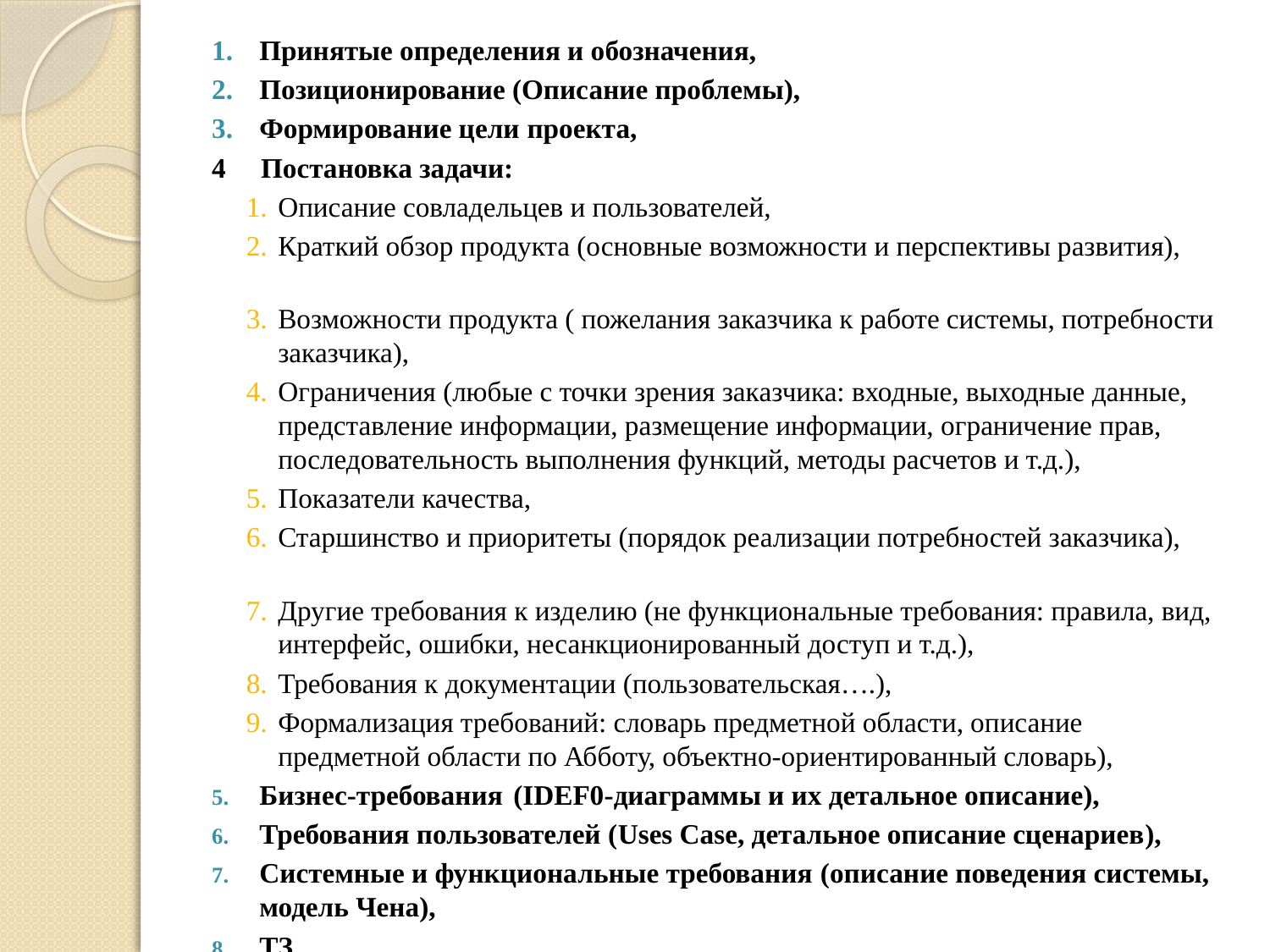

Принятые определения и обозначения,
Позиционирование (Описание проблемы),
Формирование цели проекта,
4     Постановка задачи:
Описание совладельцев и пользователей,
Краткий обзор продукта (основные возможности и перспективы развития),
Возможности продукта ( пожелания заказчика к работе системы, потребности заказчика),
Ограничения (любые с точки зрения заказчика: входные, выходные данные, представление информации, размещение информации, ограничение прав, последовательность выполнения функций, методы расчетов и т.д.),
Показатели качества,
Старшинство и приоритеты (порядок реализации потребностей заказчика),
Другие требования к изделию (не функциональные требования: правила, вид, интерфейс, ошибки, несанкционированный доступ и т.д.),
Требования к документации (пользовательская….),
Формализация требований: словарь предметной области, описание предметной области по Абботу, объектно-ориентированный словарь),
Бизнес-требования	(IDEF0-диаграммы и их детальное описание),
Требования пользователей (Uses Case, детальное описание сценариев),
Системные и функциональные требования (описание поведения системы, модель Чена),
ТЗ.